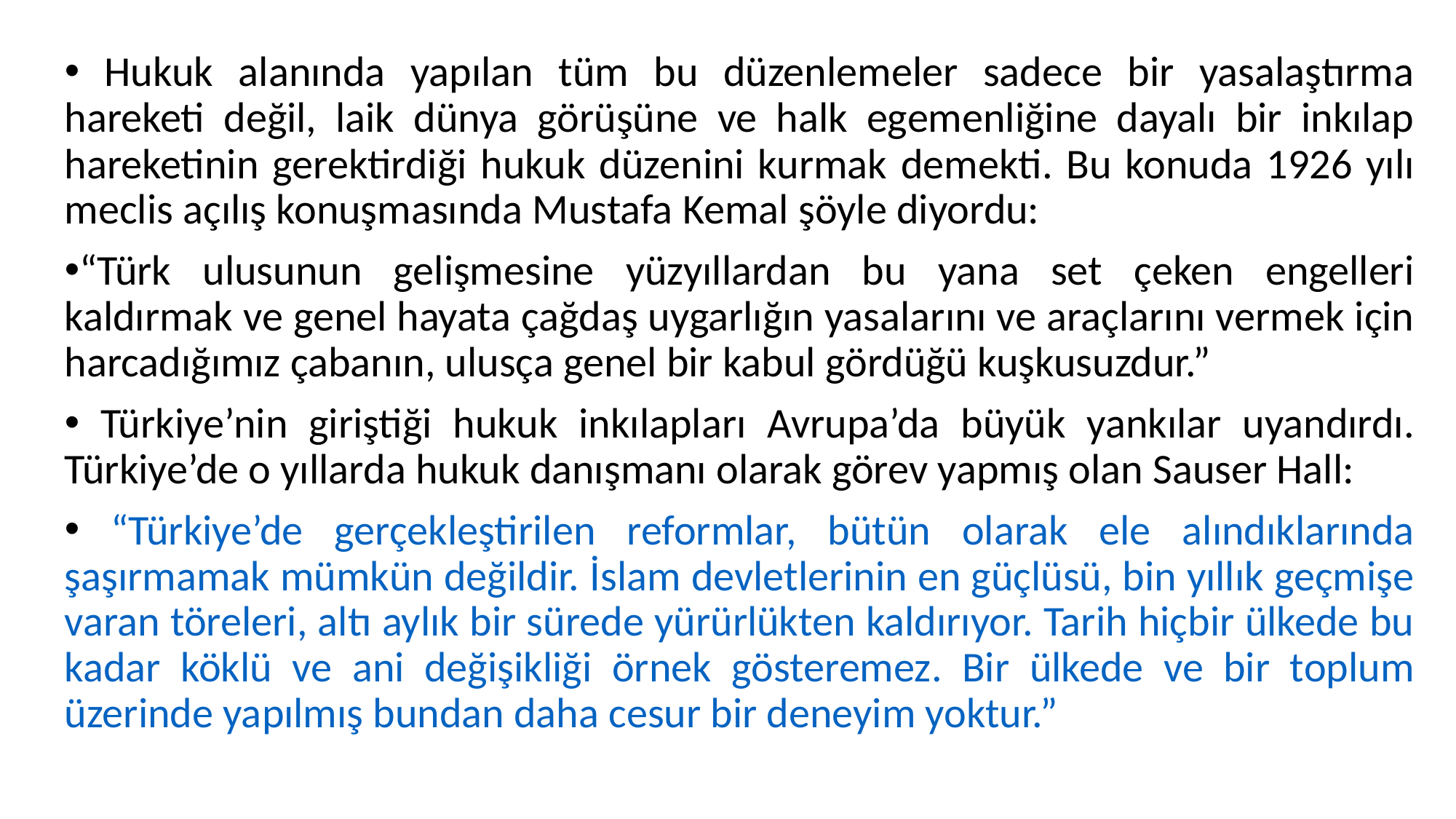

Hukuk alanında yapılan tüm bu düzenlemeler sadece bir yasalaştırma hareketi değil, laik dünya görüşüne ve halk egemenliğine dayalı bir inkılap hareketinin gerektirdiği hukuk düzenini kurmak demekti. Bu konuda 1926 yılı meclis açılış konuşmasında Mustafa Kemal şöyle diyordu:
“Türk ulusunun gelişmesine yüzyıllardan bu yana set çeken engelleri kaldırmak ve genel hayata çağdaş uygarlığın yasalarını ve araçlarını vermek için harcadığımız çabanın, ulusça genel bir kabul gördüğü kuşkusuzdur.”
 Türkiye’nin giriştiği hukuk inkılapları Avrupa’da büyük yankılar uyandırdı. Türkiye’de o yıllarda hukuk danışmanı olarak görev yapmış olan Sauser Hall:
 “Türkiye’de gerçekleştirilen reformlar, bütün olarak ele alındıklarında şaşırmamak mümkün değildir. İslam devletlerinin en güçlüsü, bin yıllık geçmişe varan töreleri, altı aylık bir sürede yürürlükten kaldırıyor. Tarih hiçbir ülkede bu kadar köklü ve ani değişikliği örnek gösteremez. Bir ülkede ve bir toplum üzerinde yapılmış bundan daha cesur bir deneyim yoktur.”